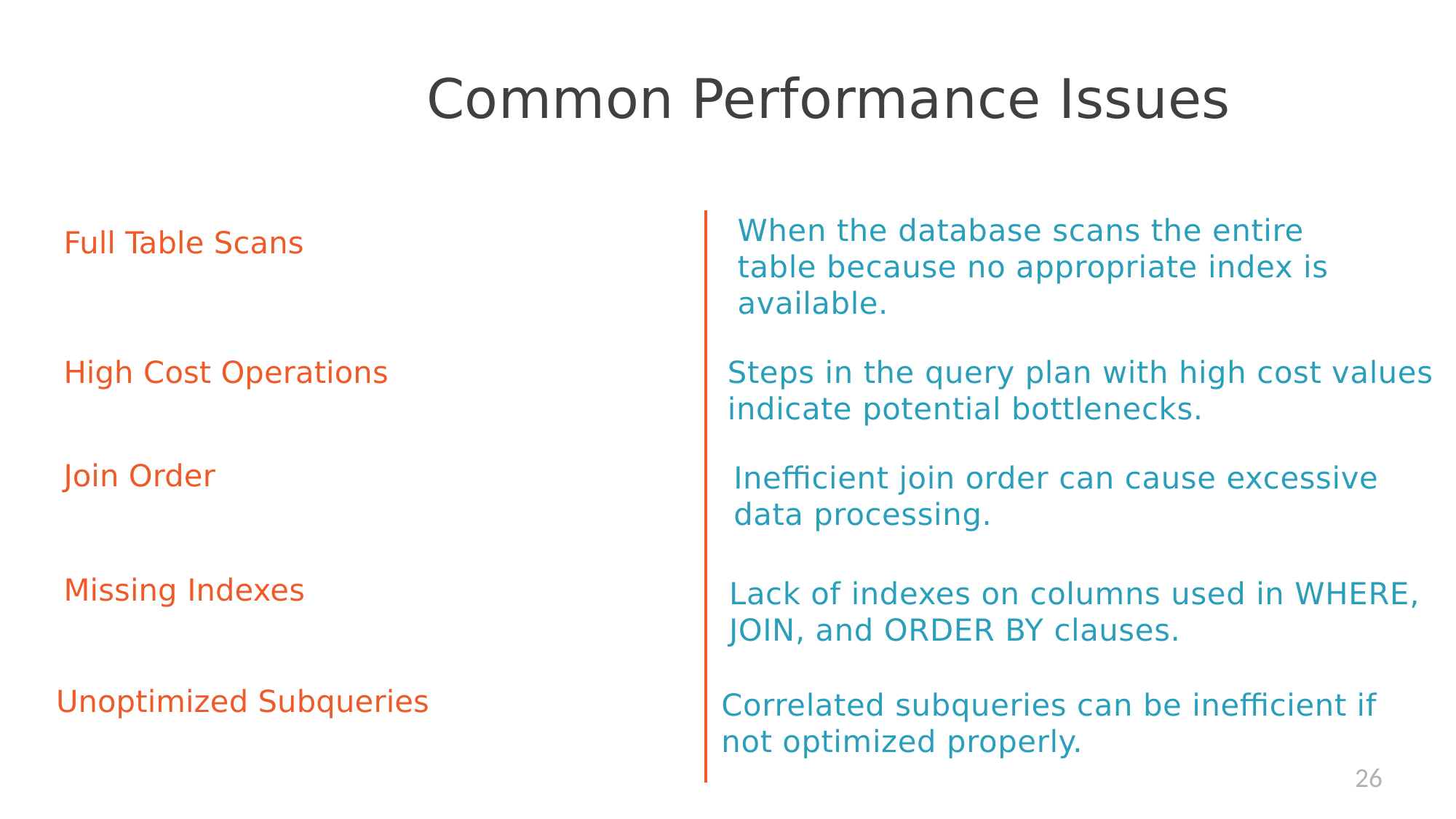

# Common Performance Issues
When the database scans the entire table because no appropriate index is available.

Full Table Scans
High Cost Operations
Steps in the query plan with high cost values indicate potential bottlenecks.
Join Order
Inefficient join order can cause excessive data processing.
Missing Indexes
Lack of indexes on columns used in WHERE, JOIN, and ORDER BY clauses.
Unoptimized Subqueries
Correlated subqueries can be inefficient if not optimized properly.
26